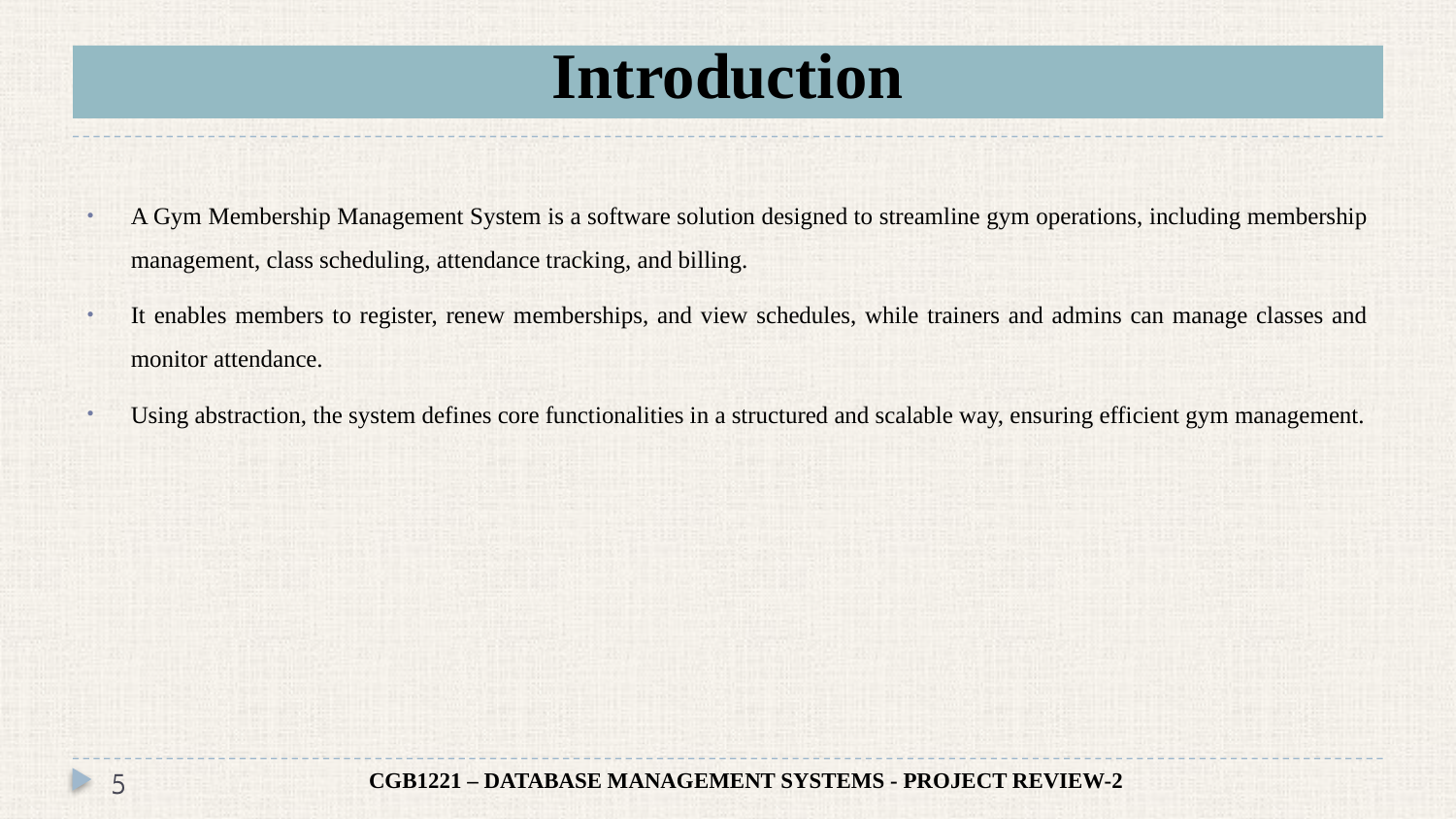

# Introduction
A Gym Membership Management System is a software solution designed to streamline gym operations, including membership management, class scheduling, attendance tracking, and billing.
It enables members to register, renew memberships, and view schedules, while trainers and admins can manage classes and monitor attendance.
Using abstraction, the system defines core functionalities in a structured and scalable way, ensuring efficient gym management.

5
CGB1221 – DATABASE MANAGEMENT SYSTEMS - PROJECT REVIEW-2